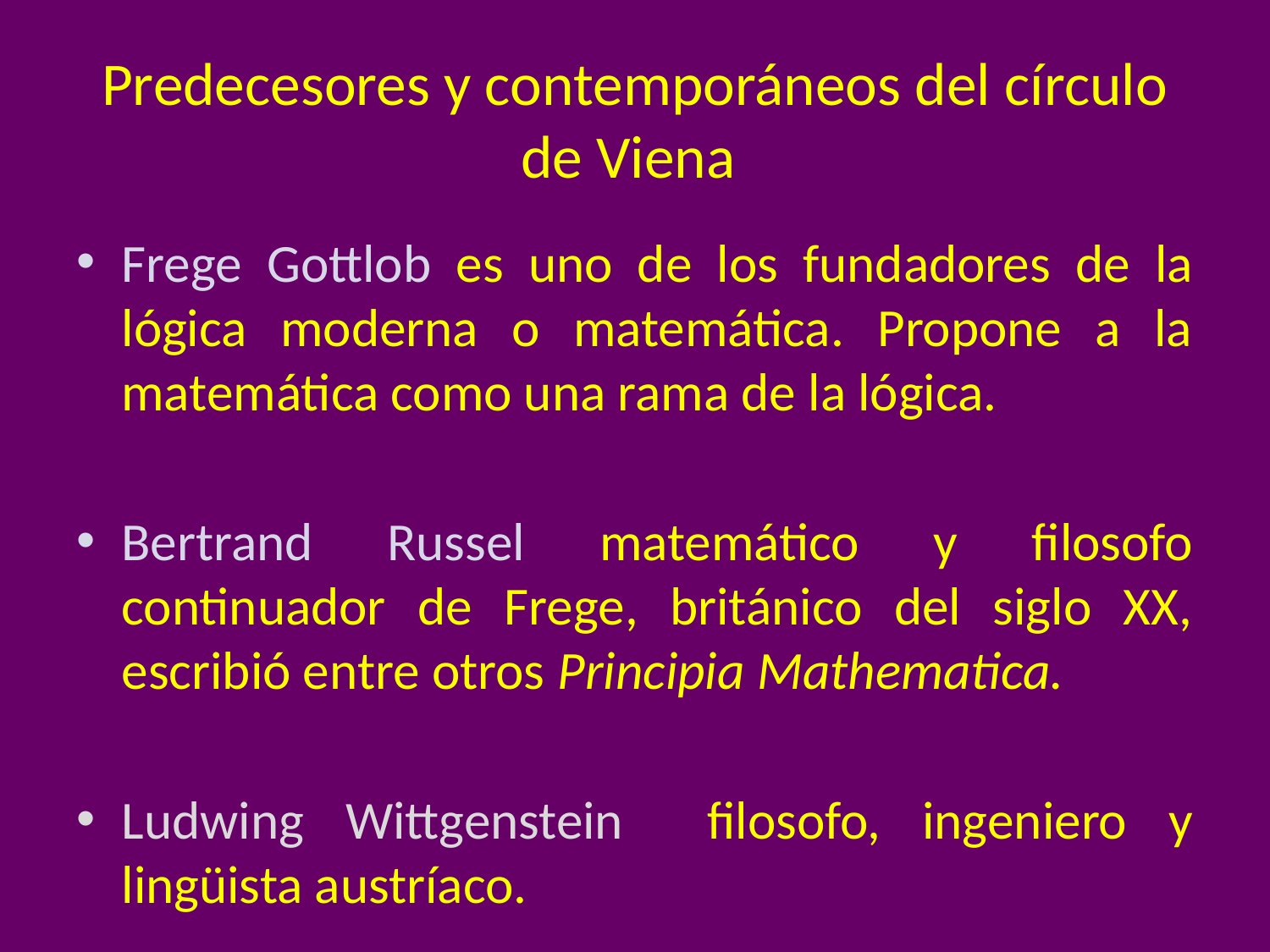

# Predecesores y contemporáneos del círculo de Viena
Frege Gottlob es uno de los fundadores de la lógica moderna o matemática. Propone a la matemática como una rama de la lógica.

Bertrand Russel matemático y filosofo continuador de Frege, británico del siglo XX, escribió entre otros Principia Mathematica.

Ludwing Wittgenstein  filosofo, ingeniero y lingüista austríaco.